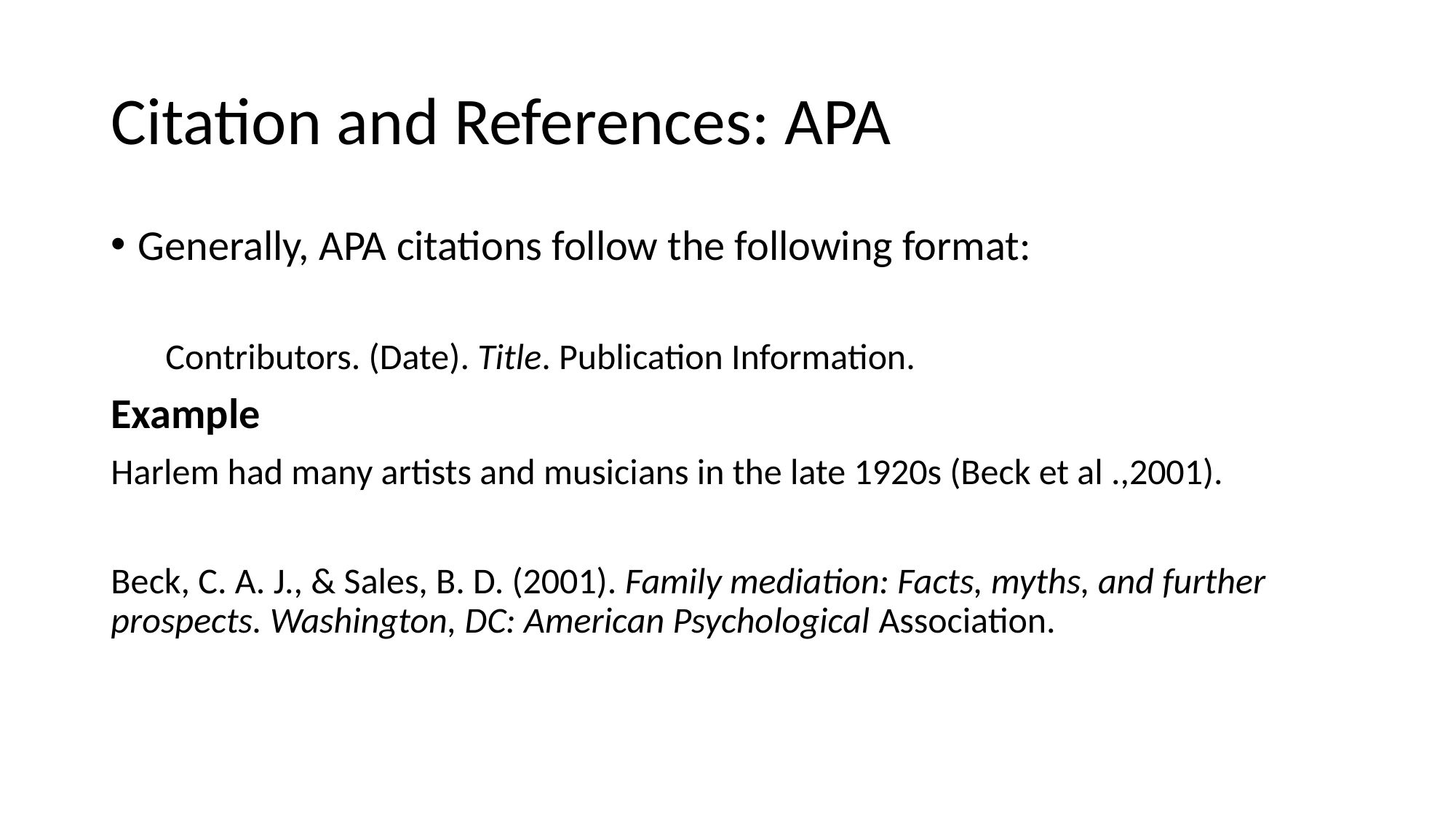

# Citation and References: APA
Generally, APA citations follow the following format:

Contributors. (Date). Title. Publication Information.
Example
Harlem had many artists and musicians in the late 1920s (Beck et al .,2001).

Beck, C. A. J., & Sales, B. D. (2001). Family mediation: Facts, myths, and further prospects. Washington, DC: American Psychological Association.